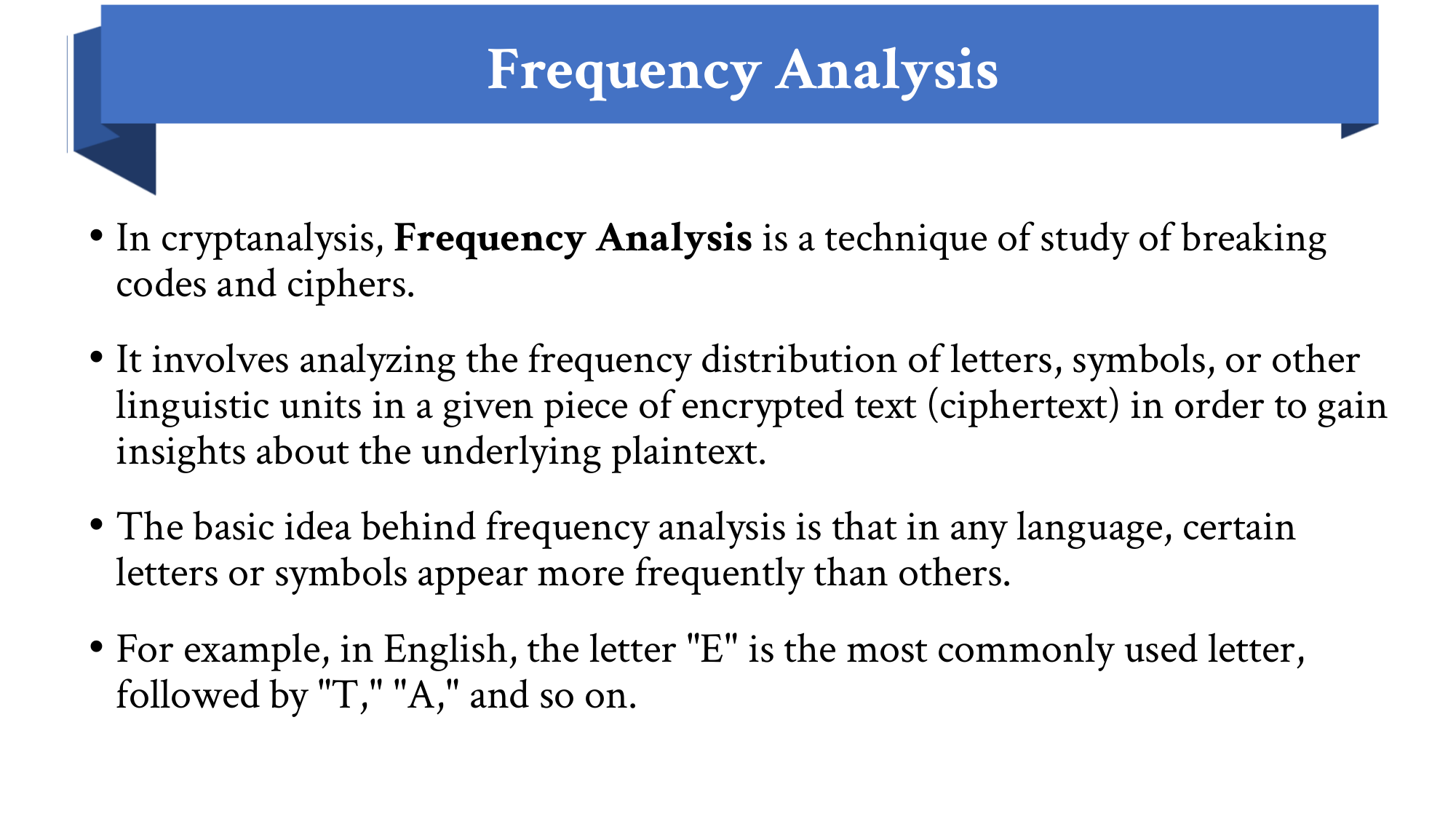

# Frequency Analysis
In cryptanalysis, Frequency Analysis is a technique of study of breaking codes and ciphers.
It involves analyzing the frequency distribution of letters, symbols, or other linguistic units in a given piece of encrypted text (ciphertext) in order to gain insights about the underlying plaintext.
The basic idea behind frequency analysis is that in any language, certain letters or symbols appear more frequently than others.
For example, in English, the letter "E" is the most commonly used letter, followed by "T," "A," and so on.